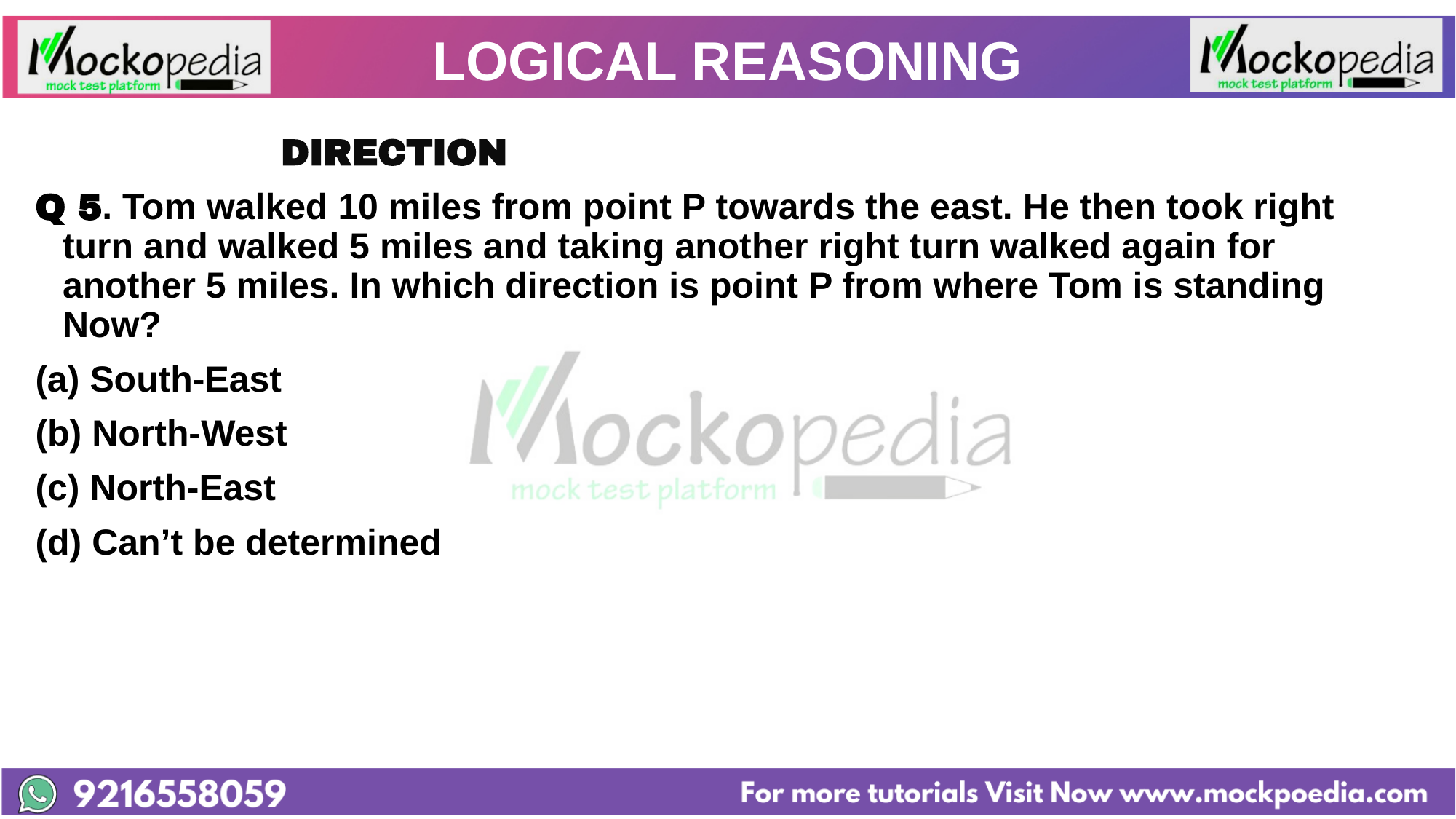

# LOGICAL REASONING
			DIRECTION
Q 5. Tom walked 10 miles from point P towards the east. He then took right turn and walked 5 miles and taking another right turn walked again for another 5 miles. In which direction is point P from where Tom is standing Now?
South-East
(b) North-West
(c) North-East
(d) Can’t be determined